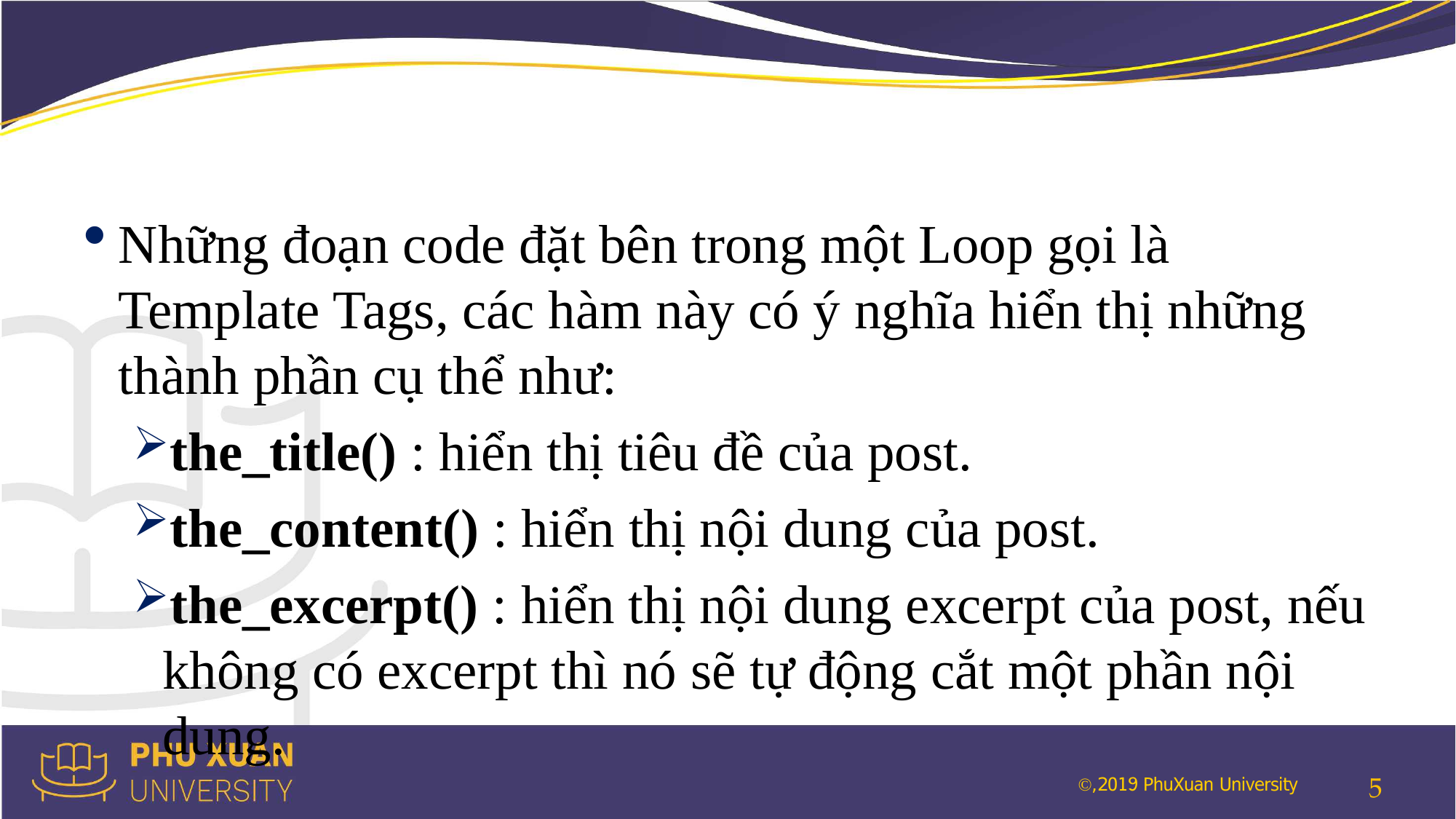

#
Những đoạn code đặt bên trong một Loop gọi là Template Tags, các hàm này có ý nghĩa hiển thị những thành phần cụ thể như:
the_title() : hiển thị tiêu đề của post.
the_content() : hiển thị nội dung của post.
the_excerpt() : hiển thị nội dung excerpt của post, nếu không có excerpt thì nó sẽ tự động cắt một phần nội dung.

5